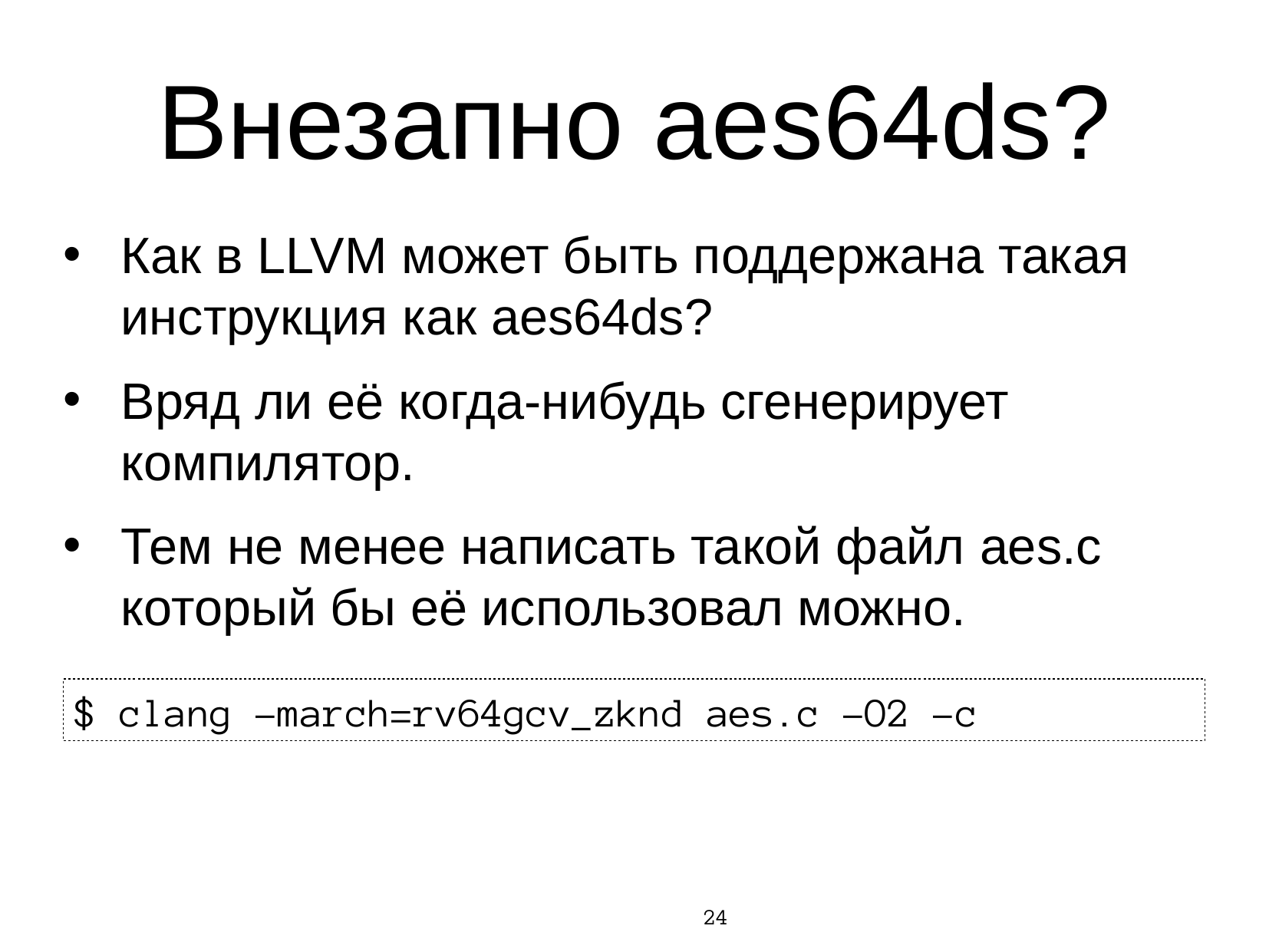

# Внезапно aes64ds?
Как в LLVM может быть поддержана такая инструкция как aes64ds?
Вряд ли её когда-нибудь сгенерирует компилятор.
Тем не менее написать такой файл aes.c который бы её использовал можно.
$ clang -march=rv64gcv_zknd aes.c -O2 -c
24